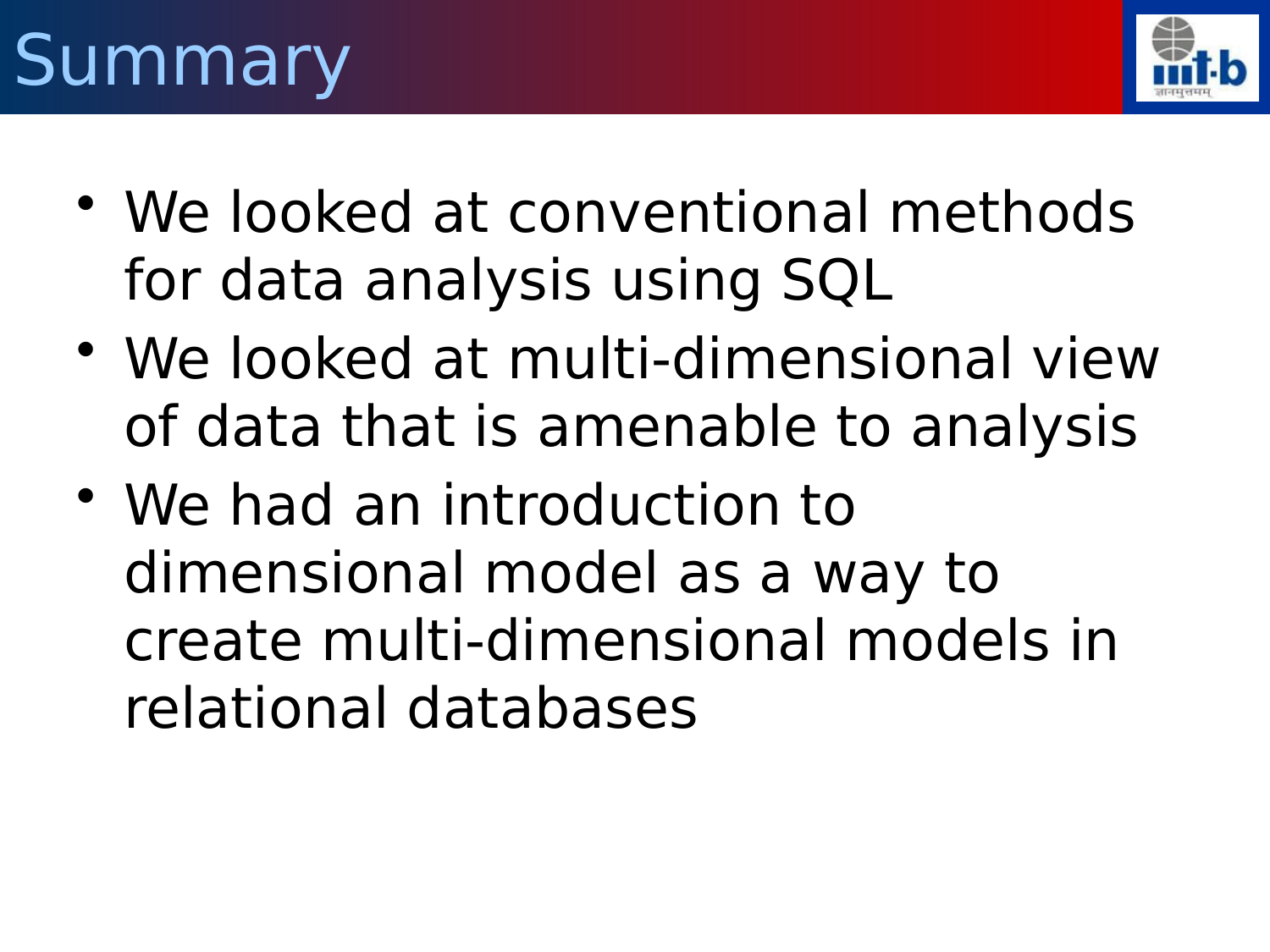

# Summary
We looked at conventional methods for data analysis using SQL
We looked at multi-dimensional view of data that is amenable to analysis
We had an introduction to dimensional model as a way to create multi-dimensional models in relational databases